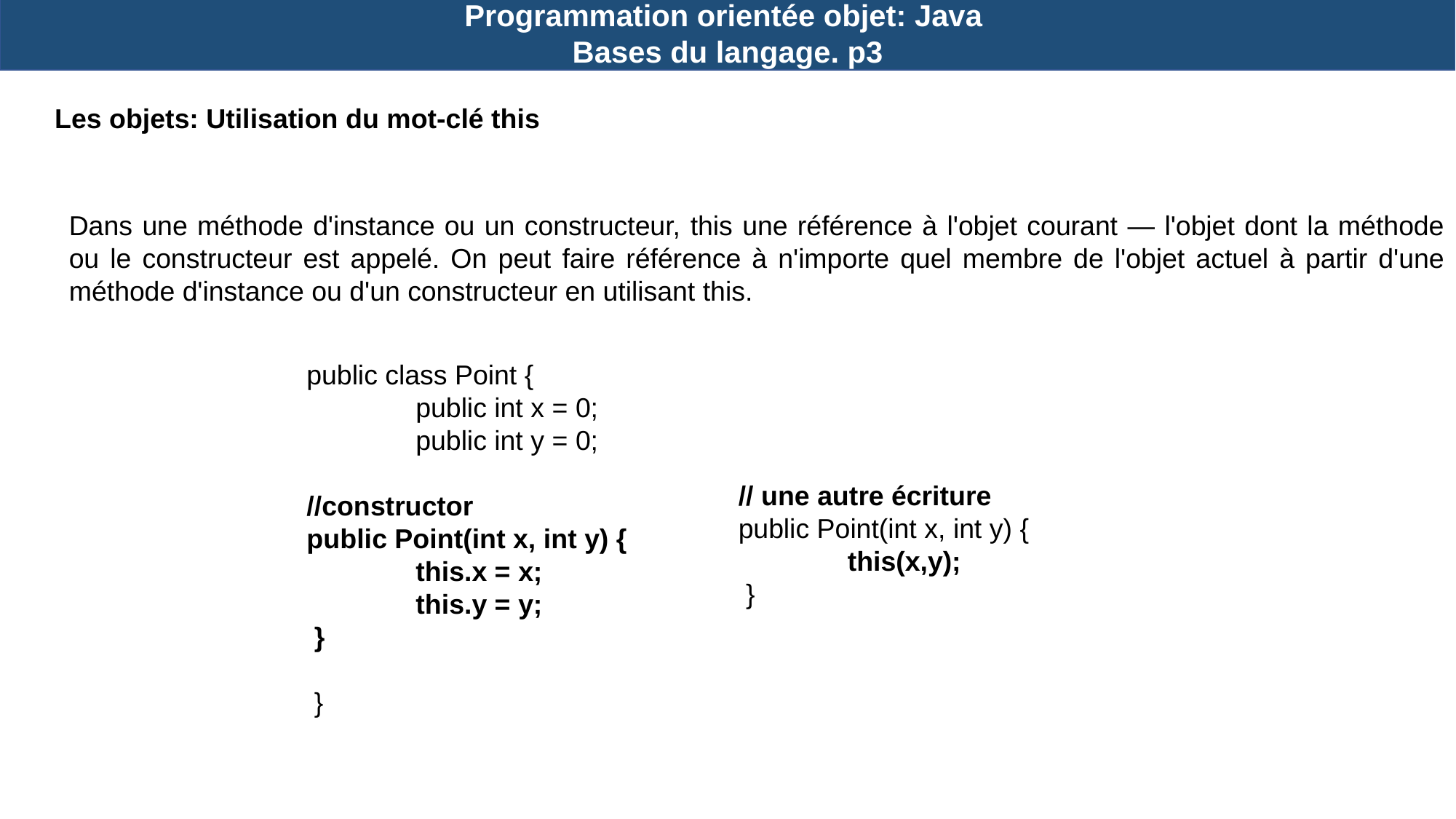

Programmation orientée objet: Java
Bases du langage. p3
Les objets: Utilisation du mot-clé this
Dans une méthode d'instance ou un constructeur, this une référence à l'objet courant — l'objet dont la méthode ou le constructeur est appelé. On peut faire référence à n'importe quel membre de l'objet actuel à partir d'une méthode d'instance ou d'un constructeur en utilisant this.
public class Point {
	public int x = 0;
	public int y = 0;

//constructor
public Point(int x, int y) {
	this.x = x;
	this.y = y;
 }

 }
// une autre écriture
public Point(int x, int y) {
	this(x,y);
 }